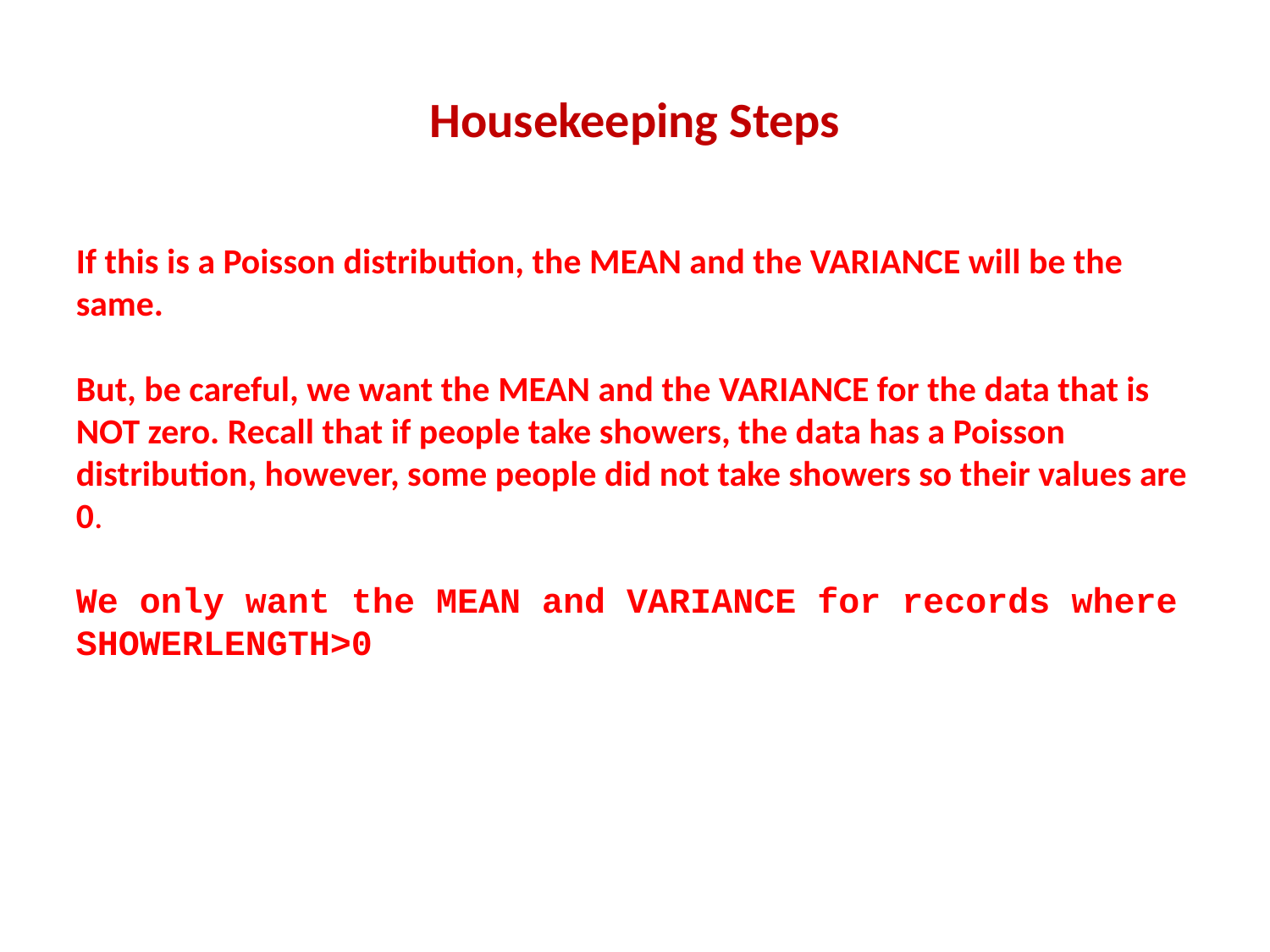

# Housekeeping Steps
If this is a Poisson distribution, the MEAN and the VARIANCE will be the same.

But, be careful, we want the MEAN and the VARIANCE for the data that is NOT zero. Recall that if people take showers, the data has a Poisson distribution, however, some people did not take showers so their values are 0.

We only want the MEAN and VARIANCE for records where SHOWERLENGTH>0